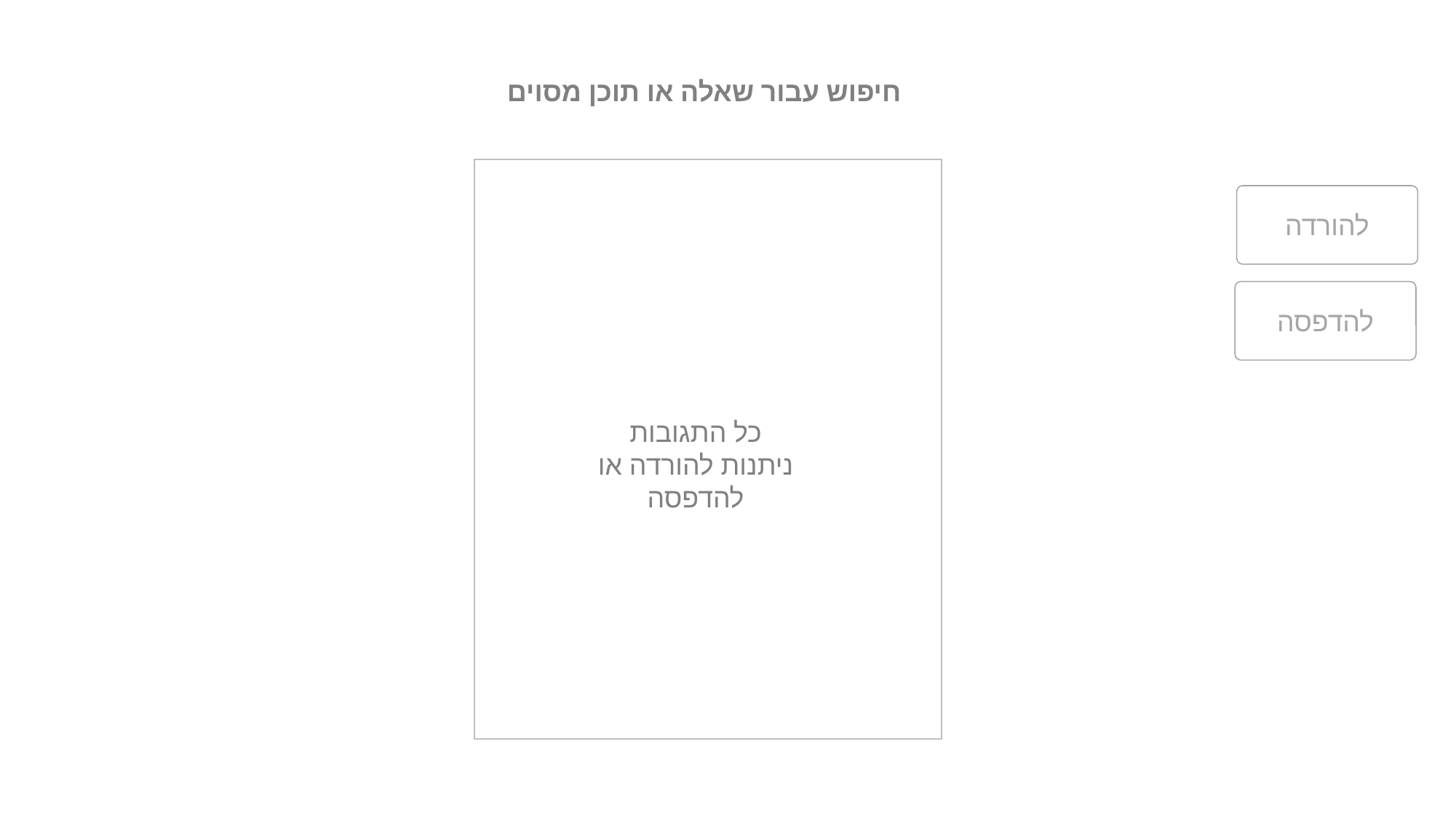

חיפוש עבור שאלה או תוכן מסוים

להורדה
להדפסה
כל התגובות
ניתנות להורדה או להדפסה